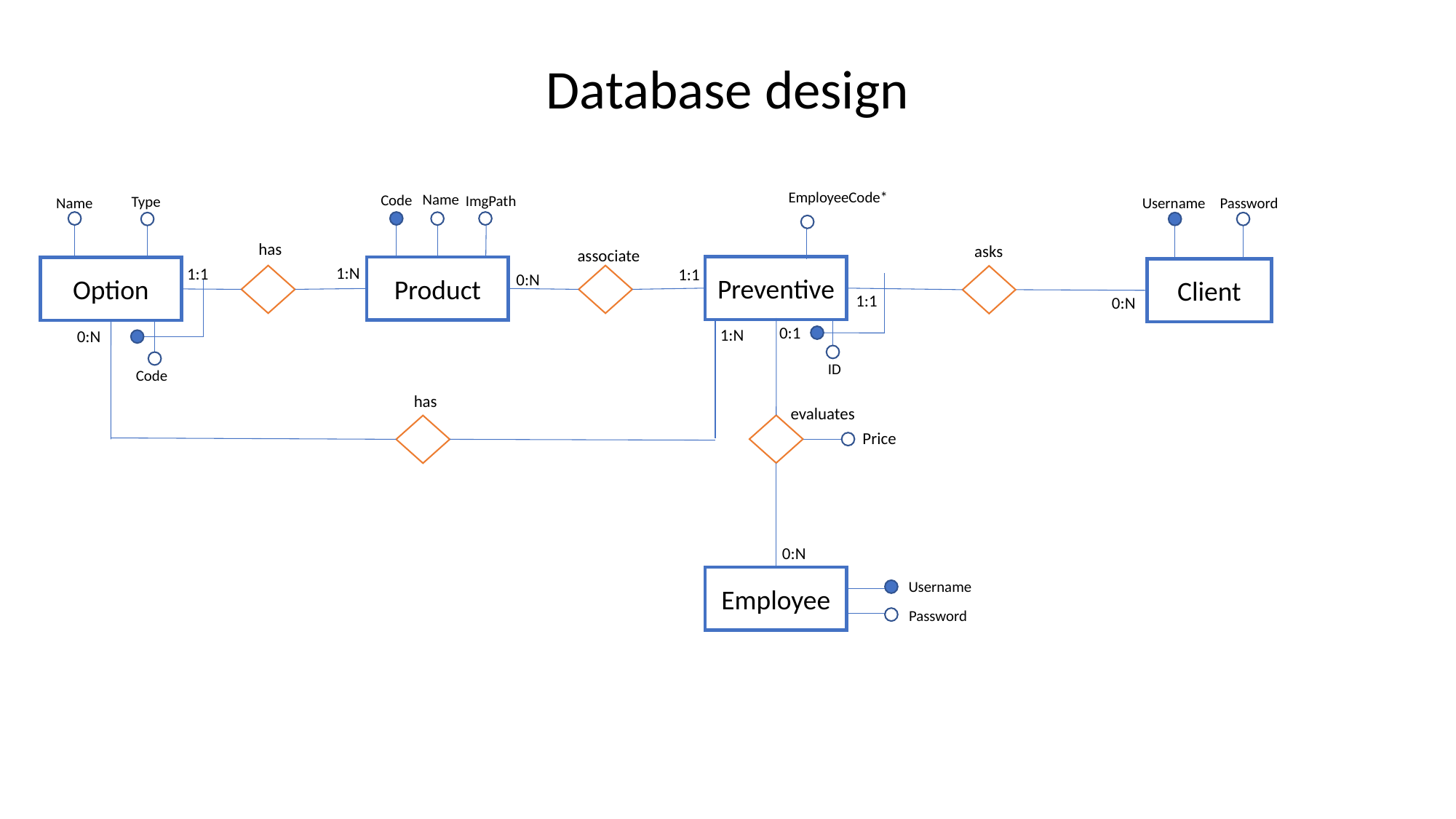

# Database design
EmployeeCode*
Name
Code
ImgPath
Type
Name
Password
Username

has
asks
associate
Preventive
Product
1:N
Option
1:1
1:1
Client
0:N

1:1
0:N
0:1
1:N
0:N

ID
Code
has
evaluates

Price

0:N
Employee
Username

Password